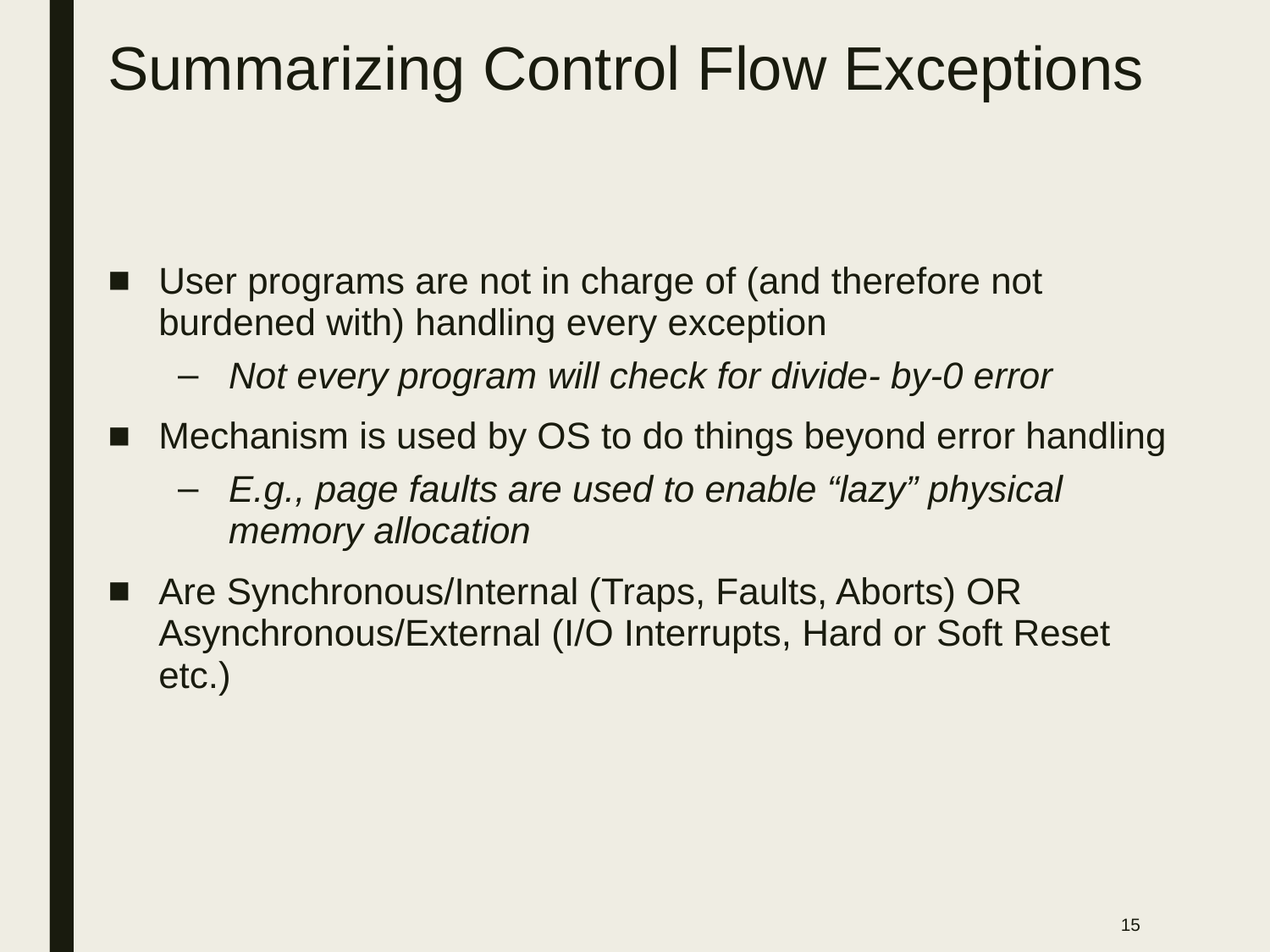

# Summarizing Control Flow Exceptions
User programs are not in charge of (and therefore not burdened with) handling every exception
Not every program will check for divide- by-0 error
Mechanism is used by OS to do things beyond error handling
E.g., page faults are used to enable “lazy” physical memory allocation
Are Synchronous/Internal (Traps, Faults, Aborts) OR Asynchronous/External (I/O Interrupts, Hard or Soft Reset etc.)
15